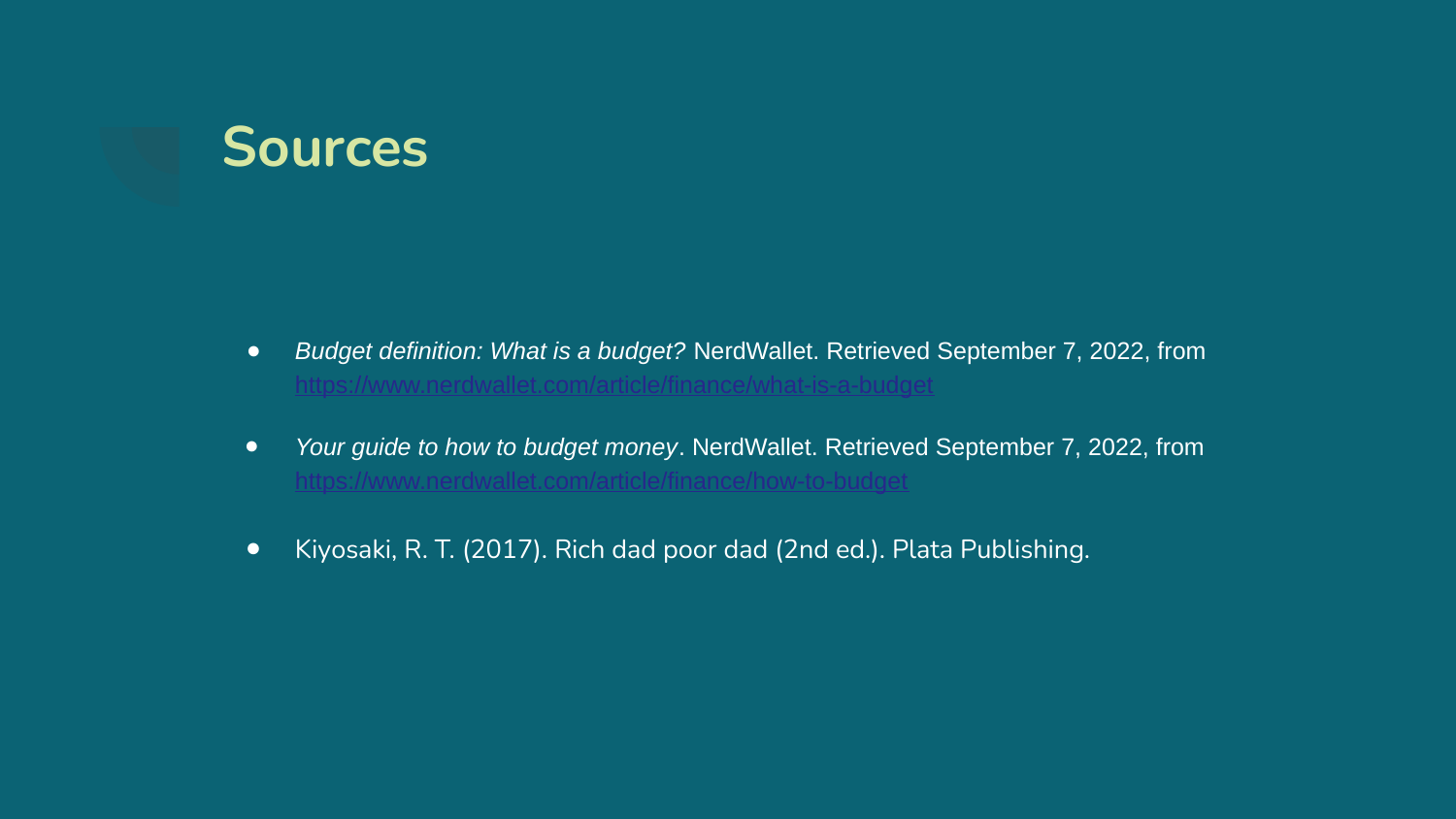

# Sources
Budget definition: What is a budget? NerdWallet. Retrieved September 7, 2022, from https://www.nerdwallet.com/article/finance/what-is-a-budget
Your guide to how to budget money. NerdWallet. Retrieved September 7, 2022, from https://www.nerdwallet.com/article/finance/how-to-budget
Kiyosaki, R. T. (2017). Rich dad poor dad (2nd ed.). Plata Publishing.